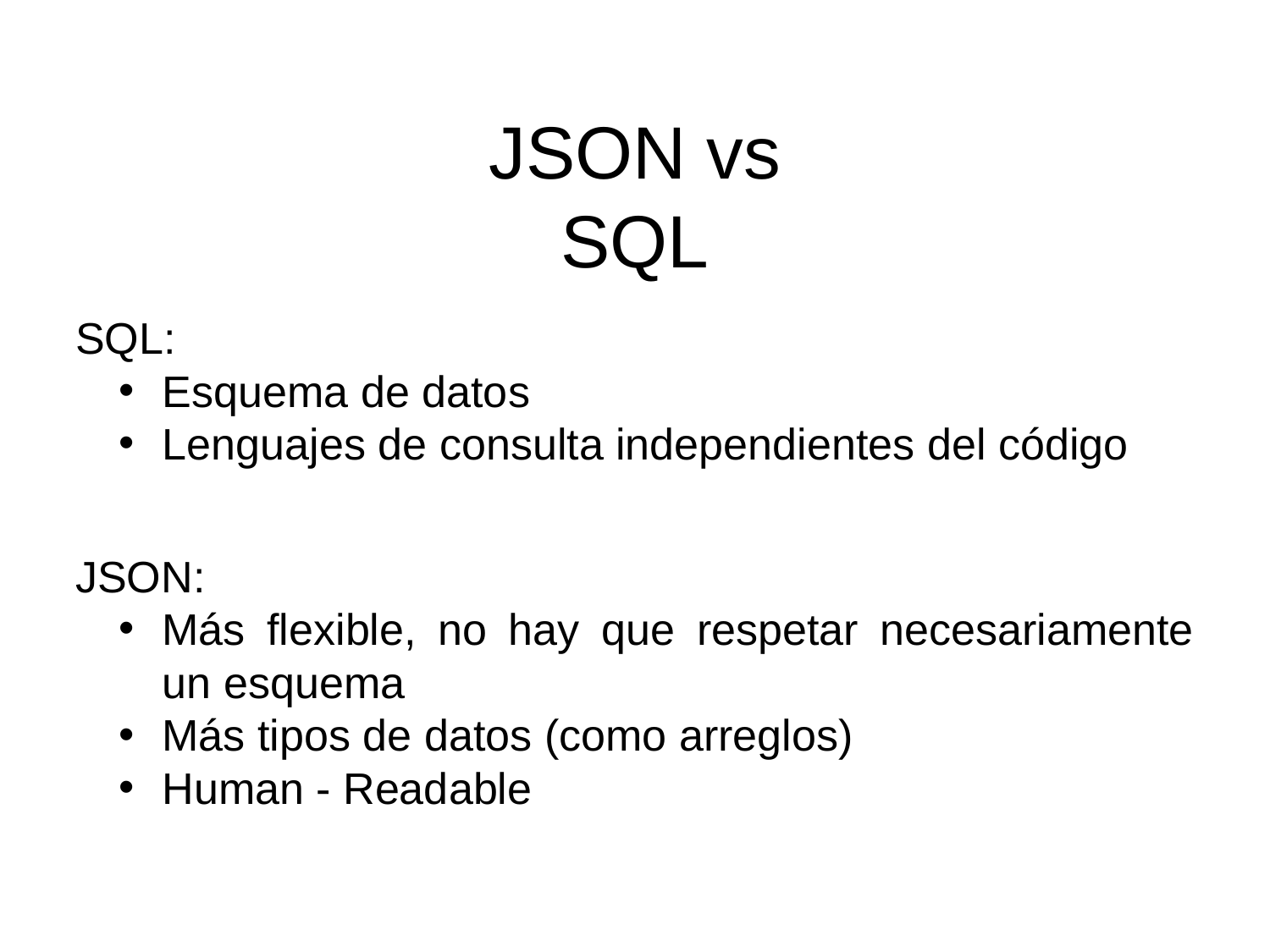

JSON vs SQL
SQL:
Esquema de datos
Lenguajes de consulta independientes del código
JSON:
Más flexible, no hay que respetar necesariamente un esquema
Más tipos de datos (como arreglos)
Human - Readable